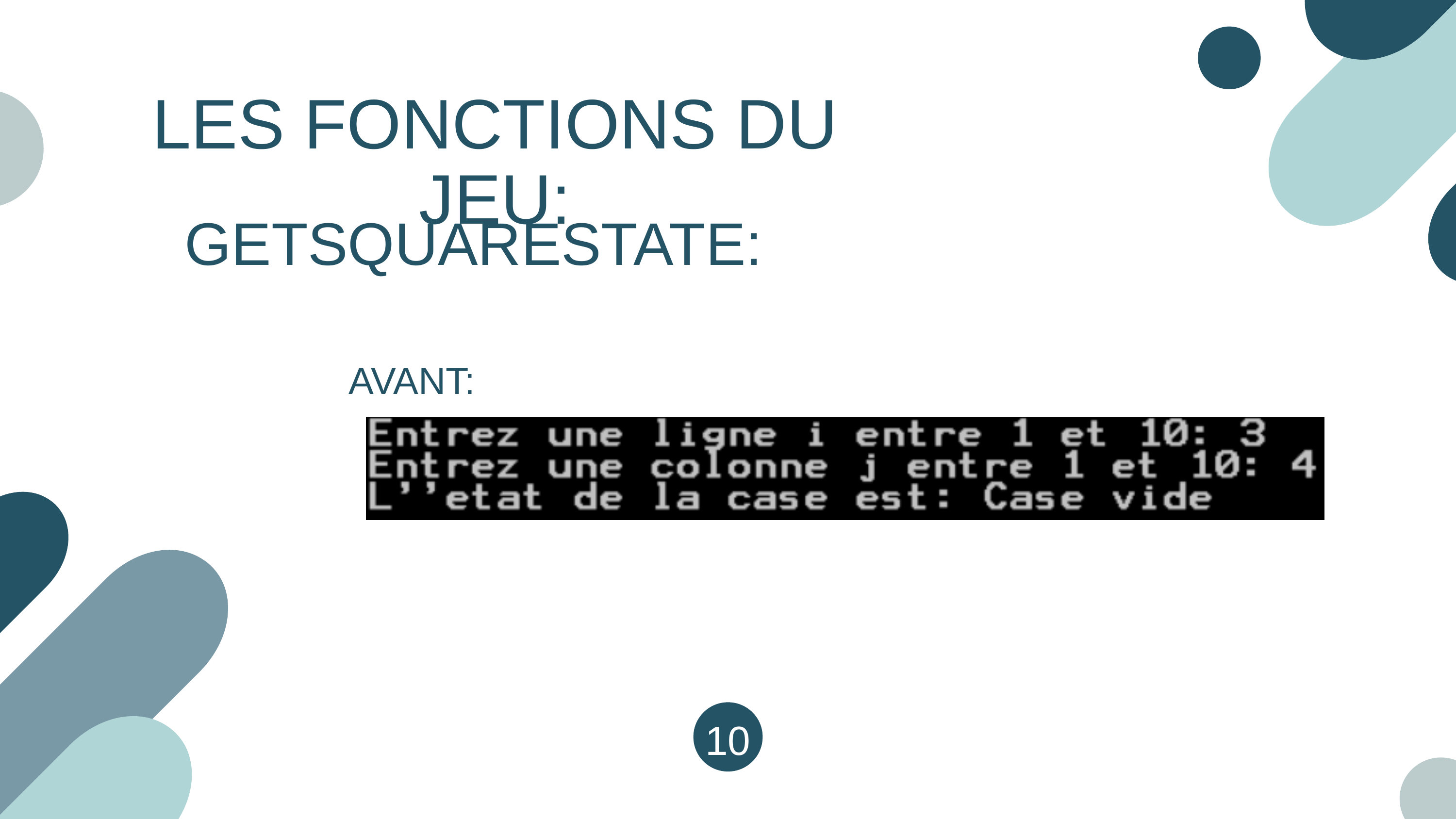

LES FONCTIONS DU JEU:

GETSQUARESTATE:
AVANT:

10